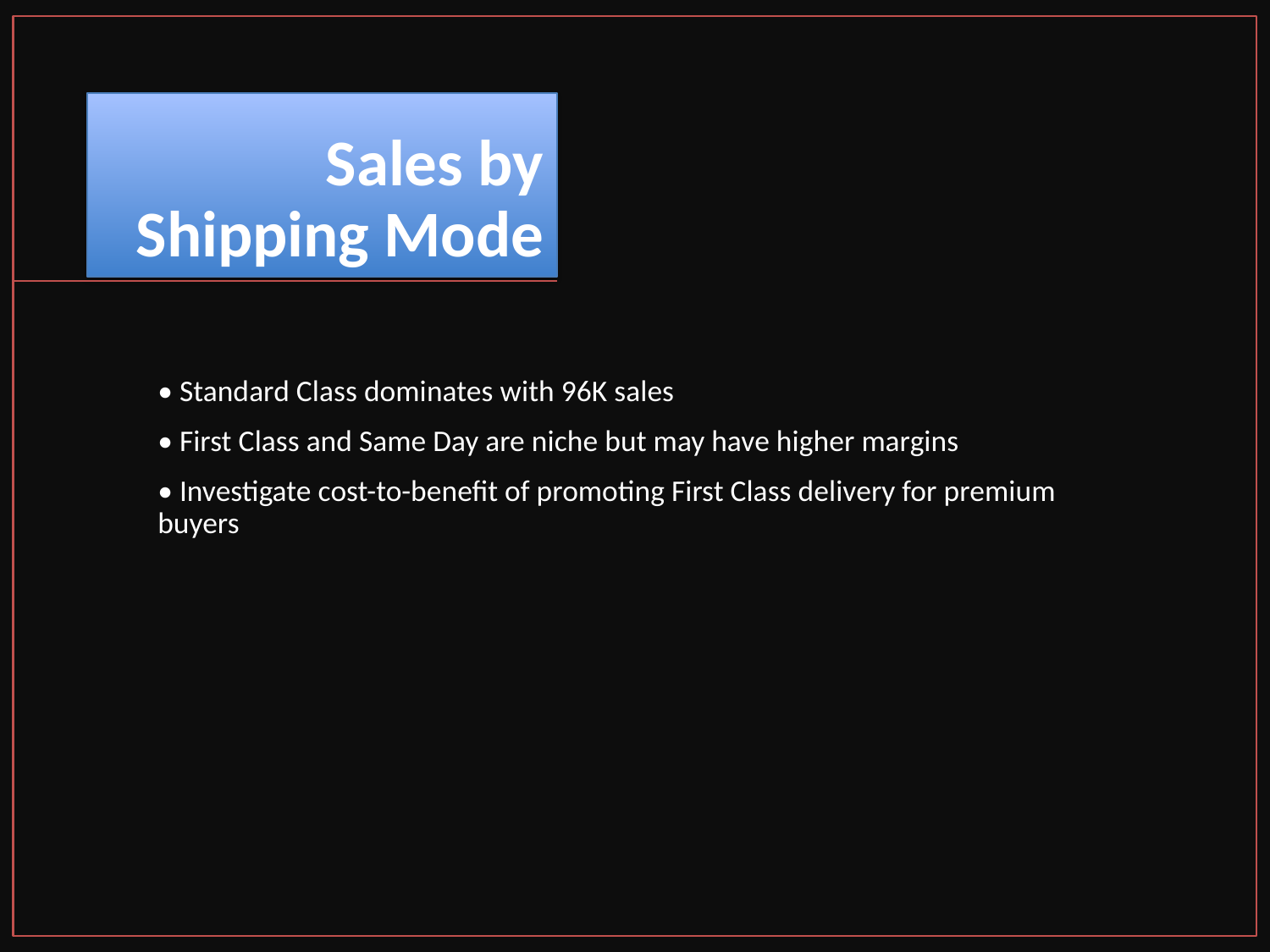

Sales by Shipping Mode

• Standard Class dominates with 96K sales
• First Class and Same Day are niche but may have higher margins
• Investigate cost-to-benefit of promoting First Class delivery for premium buyers